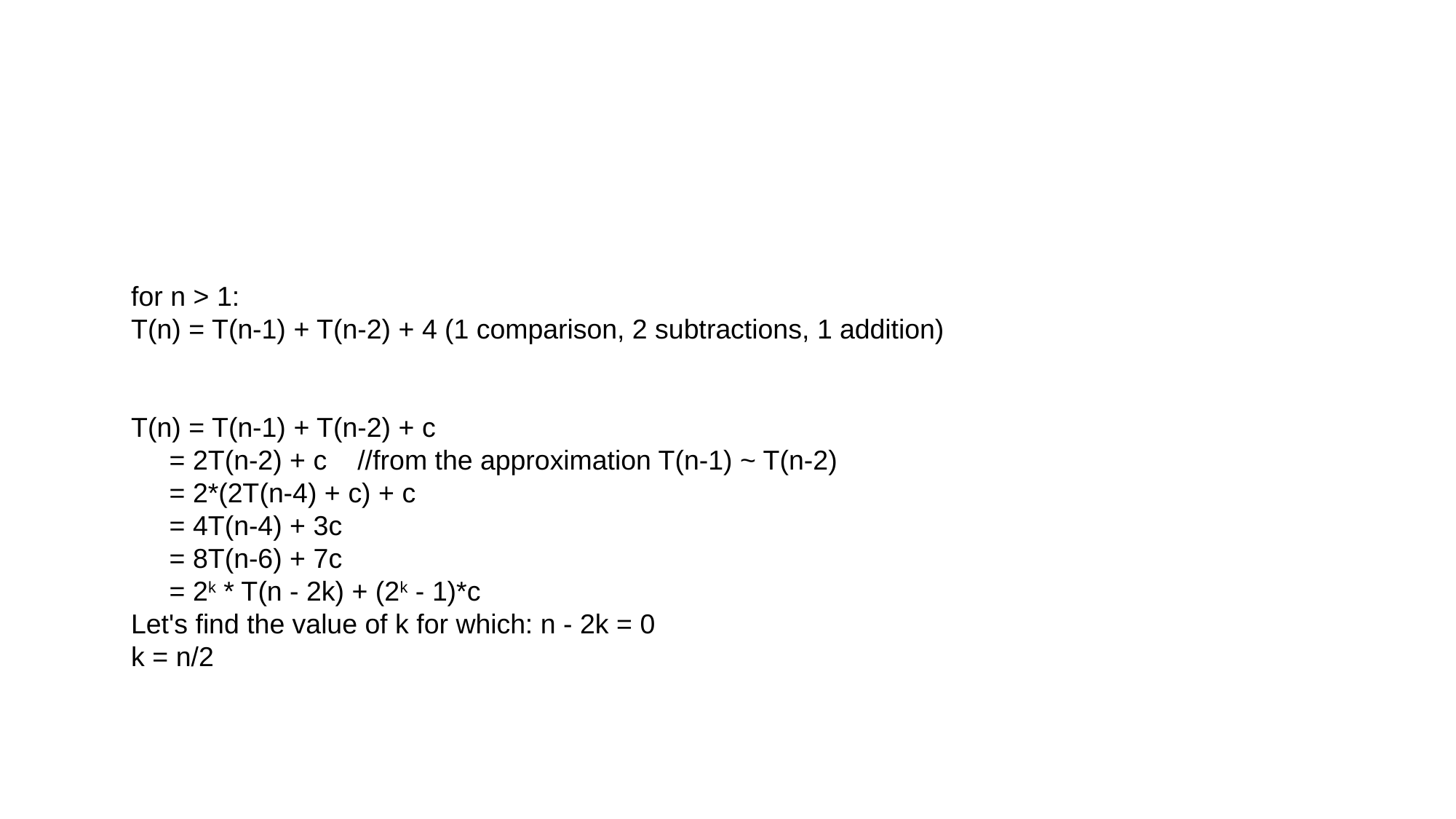

#
for n > 1:
T(n) = T(n-1) + T(n-2) + 4 (1 comparison, 2 subtractions, 1 addition)

T(n) = T(n-1) + T(n-2) + c
     = 2T(n-2) + c    //from the approximation T(n-1) ~ T(n-2)
     = 2*(2T(n-4) + c) + c
     = 4T(n-4) + 3c
     = 8T(n-6) + 7c
     = 2k * T(n - 2k) + (2k - 1)*c
Let's find the value of k for which: n - 2k = 0
k = n/2